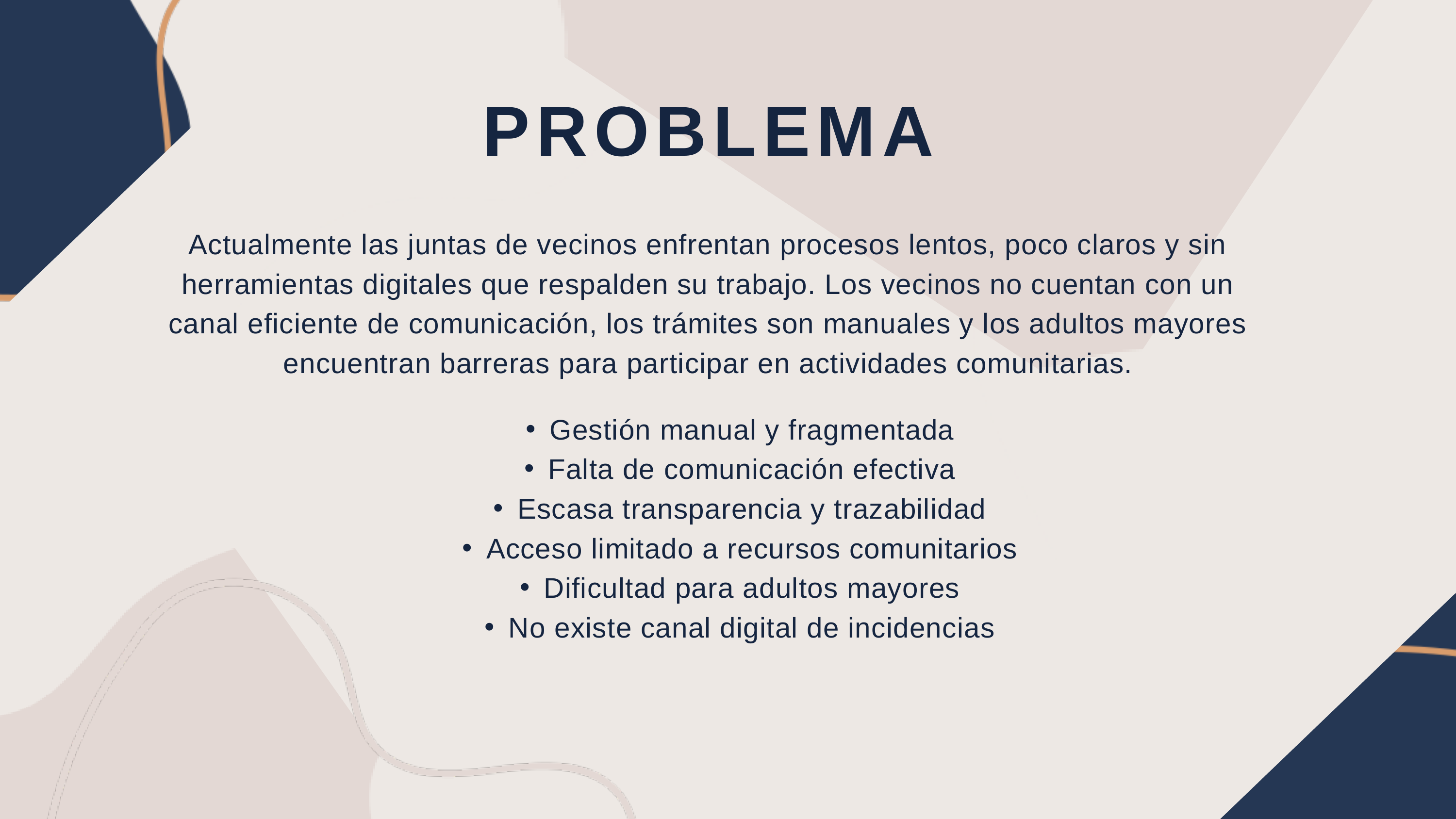

PROBLEMA
Actualmente las juntas de vecinos enfrentan procesos lentos, poco claros y sin herramientas digitales que respalden su trabajo. Los vecinos no cuentan con un canal eficiente de comunicación, los trámites son manuales y los adultos mayores encuentran barreras para participar en actividades comunitarias.
Gestión manual y fragmentada
Falta de comunicación efectiva
Escasa transparencia y trazabilidad
Acceso limitado a recursos comunitarios
Dificultad para adultos mayores
No existe canal digital de incidencias